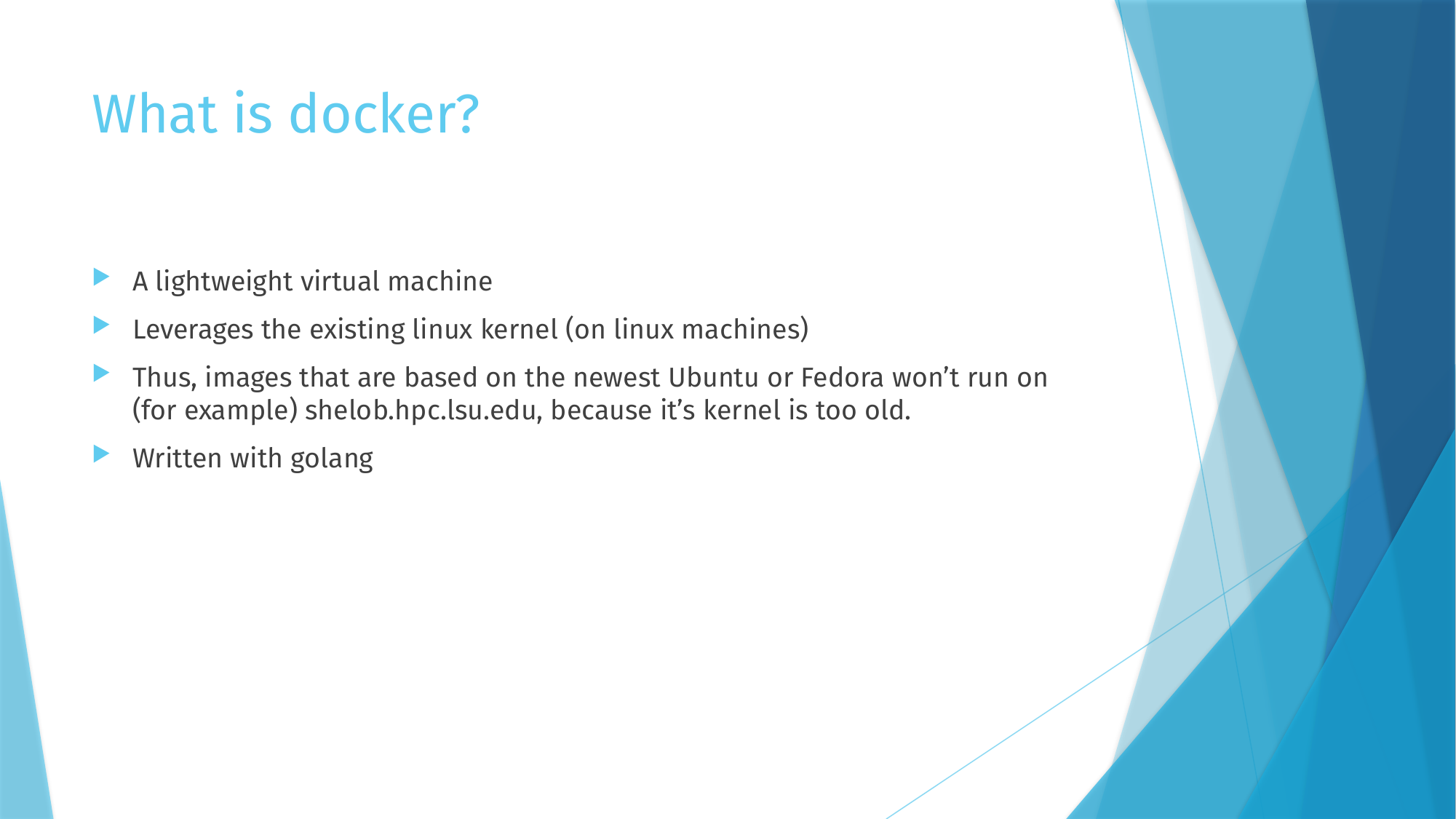

# What is docker?
A lightweight virtual machine
Leverages the existing linux kernel (on linux machines)
Thus, images that are based on the newest Ubuntu or Fedora won’t run on (for example) shelob.hpc.lsu.edu, because it’s kernel is too old.
Written with golang